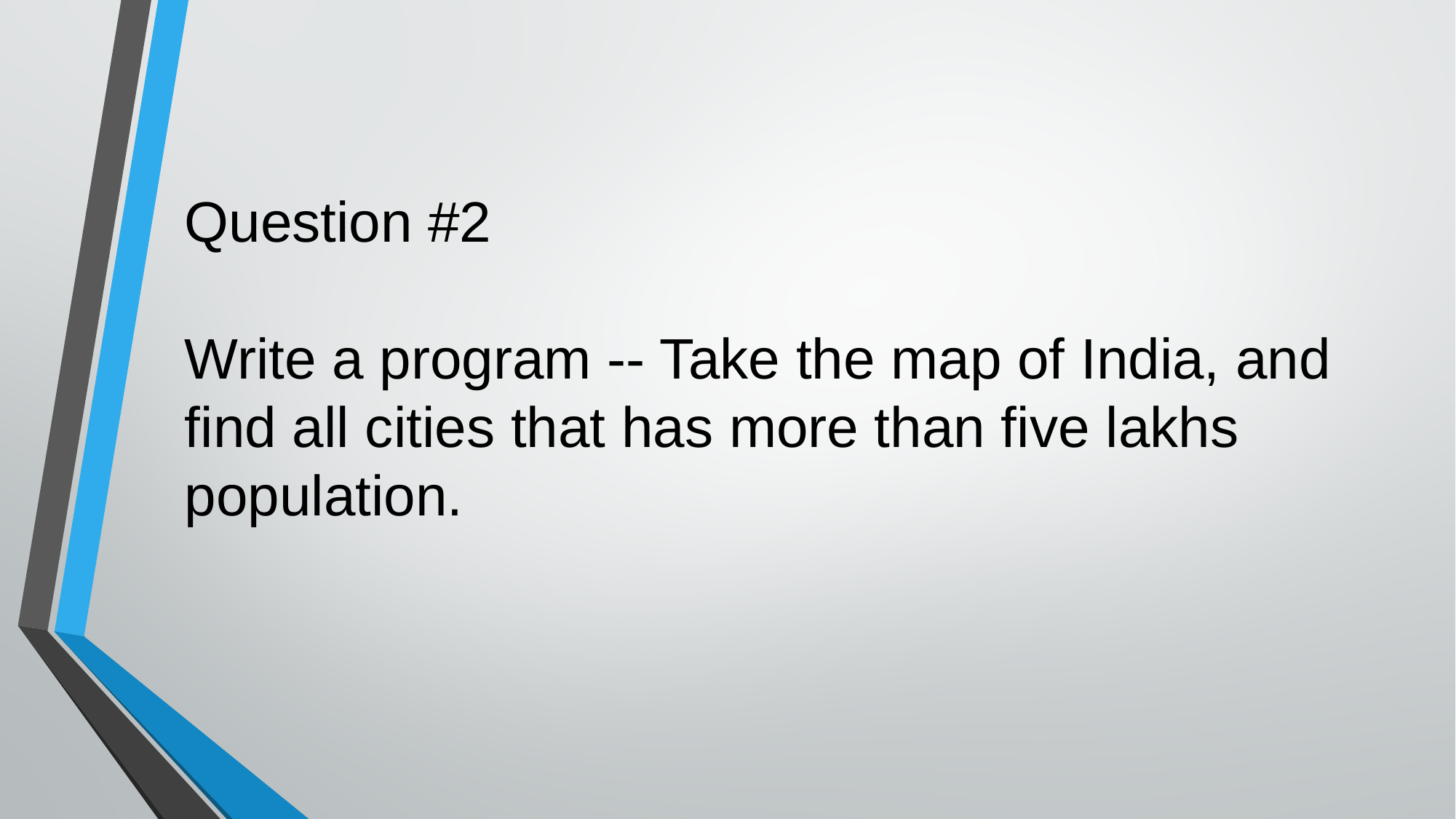

# Question #2 Write a program -- Take the map of India, and find all cities that has more than five lakhs population.